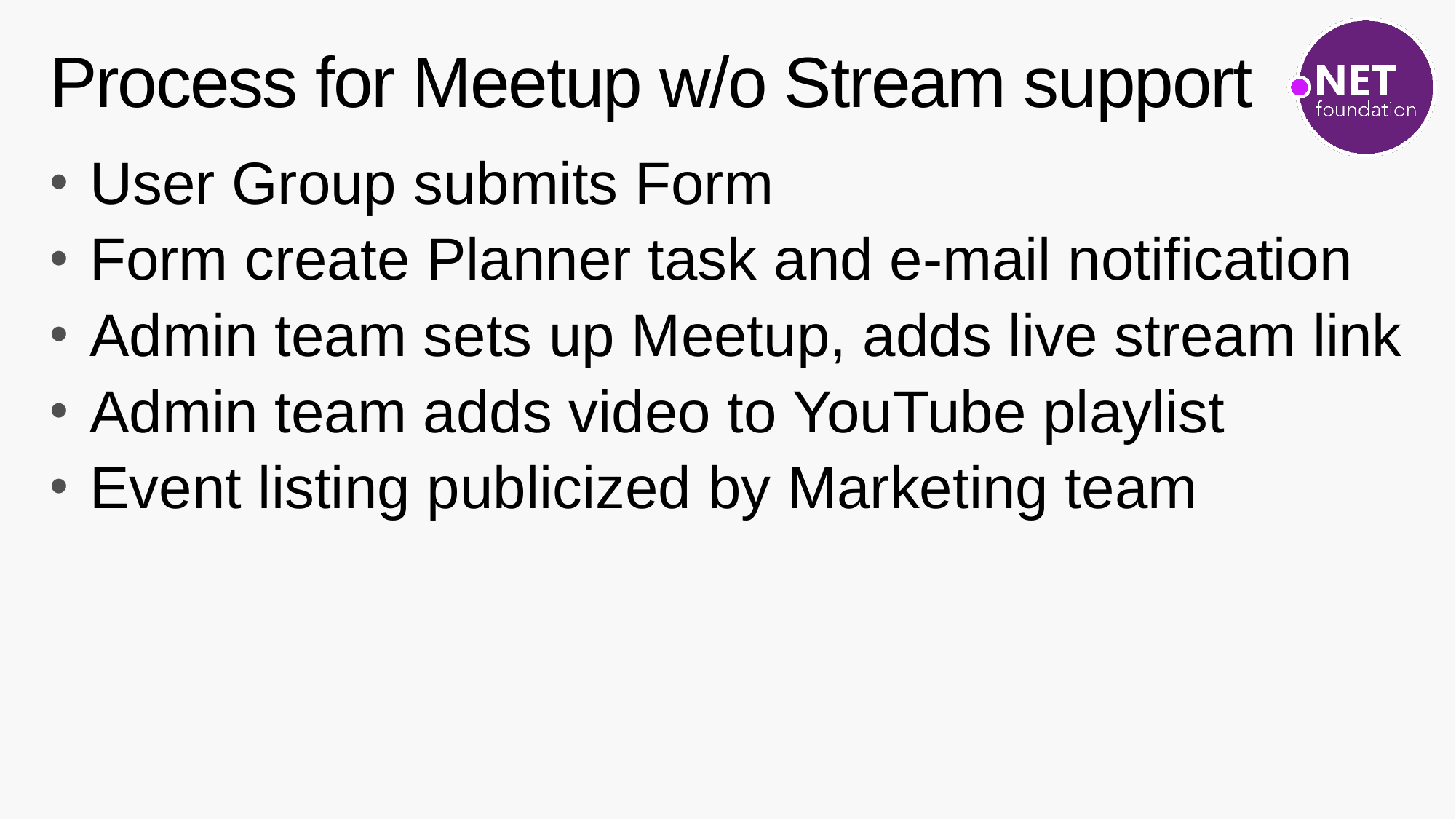

# Process for Meetup w/o Stream support
User Group submits Form
Form create Planner task and e-mail notification
Admin team sets up Meetup, adds live stream link
Admin team adds video to YouTube playlist
Event listing publicized by Marketing team